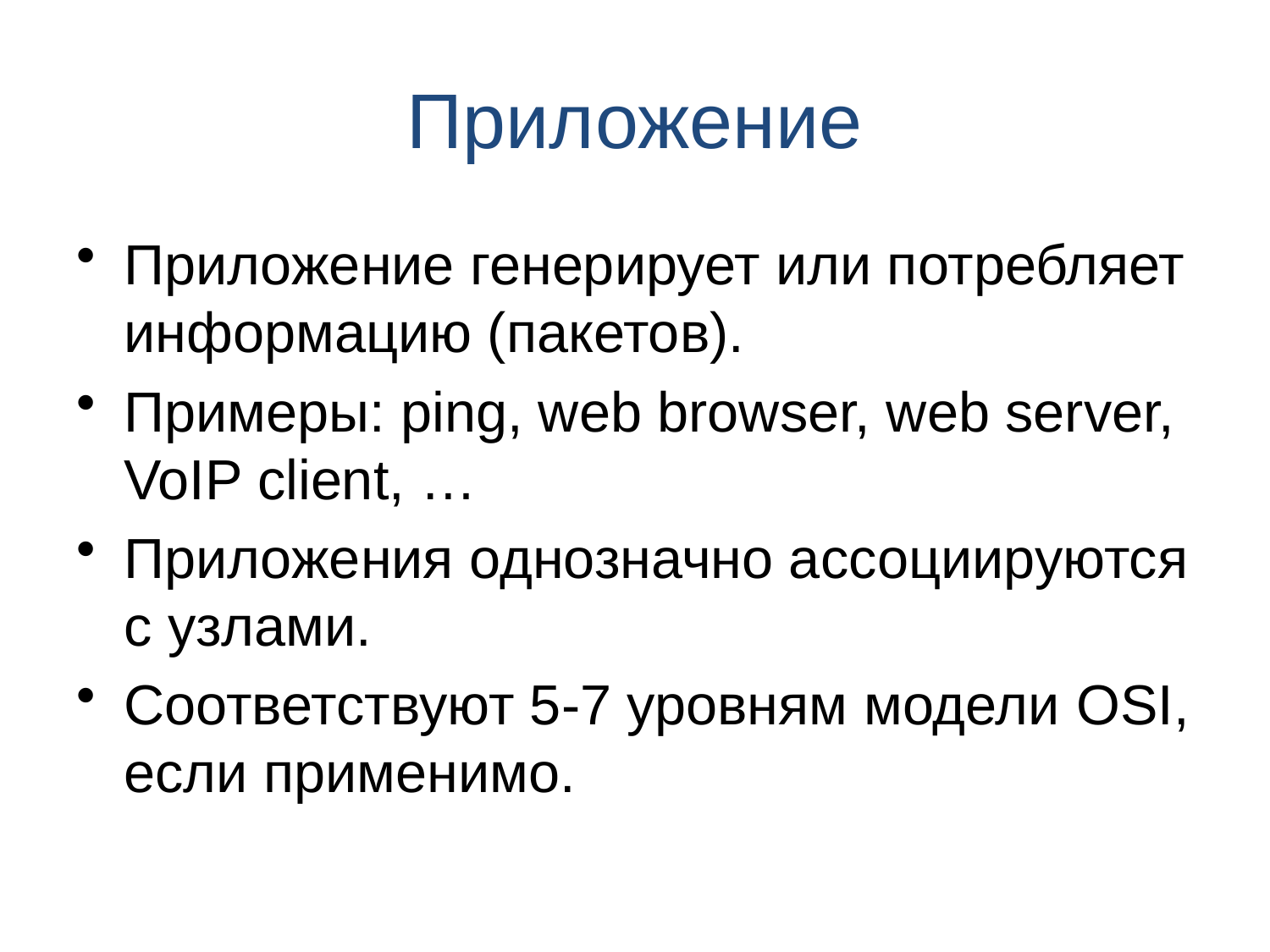

# Приложение
Приложение генерирует или потребляет информацию (пакетов).
Примеры: ping, web browser, web server, VoIP client, …
Приложения однозначно ассоциируются с узлами.
Соответствуют 5-7 уровням модели OSI, если применимо.